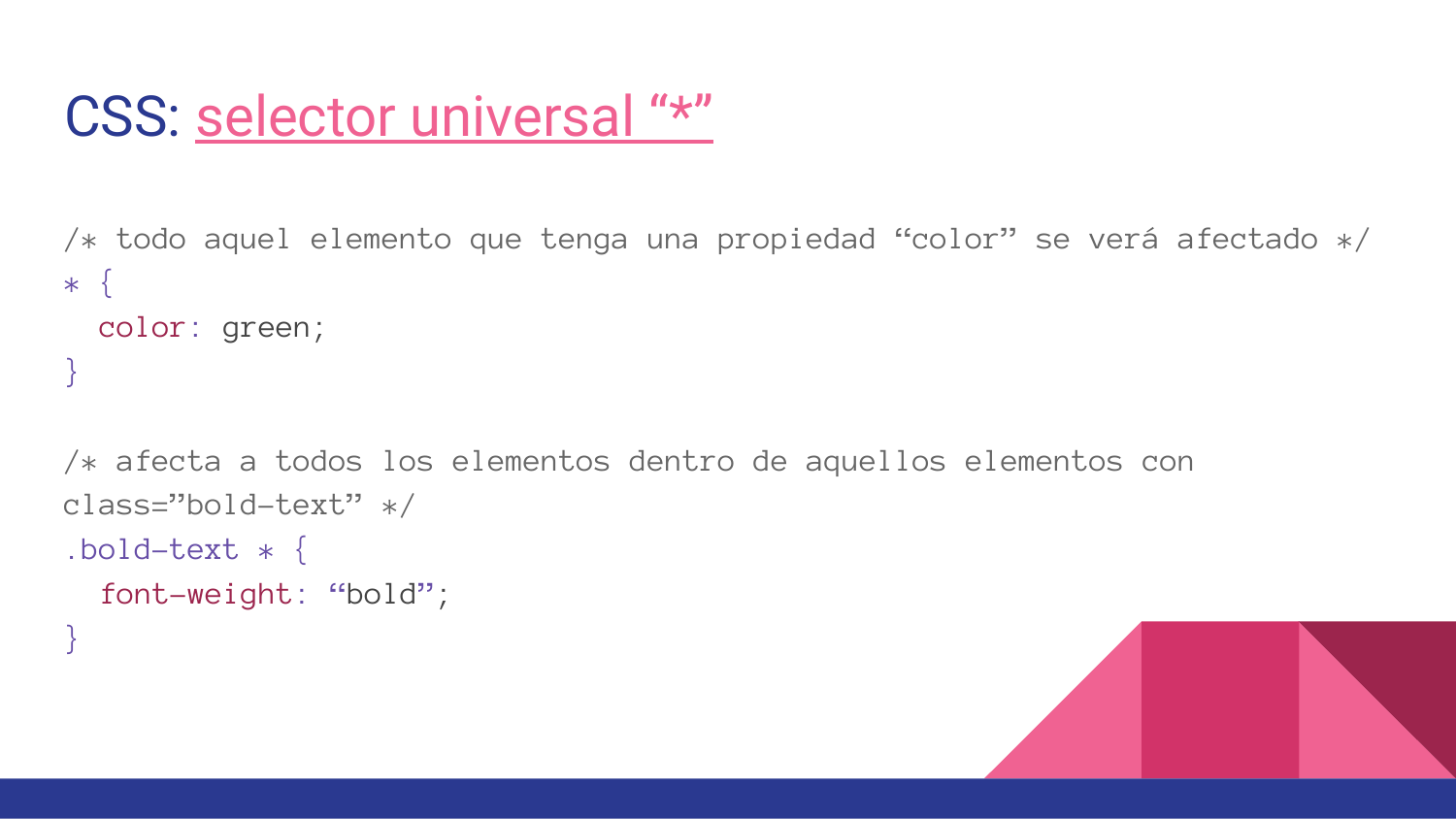

# CSS: selector universal “*”
/* todo aquel elemento que tenga una propiedad “color” se verá afectado */
* {
  color: green;
}

/* afecta a todos los elementos dentro de aquellos elementos con class=”bold-text” */
.bold-text * {
  font-weight: “bold”;
}